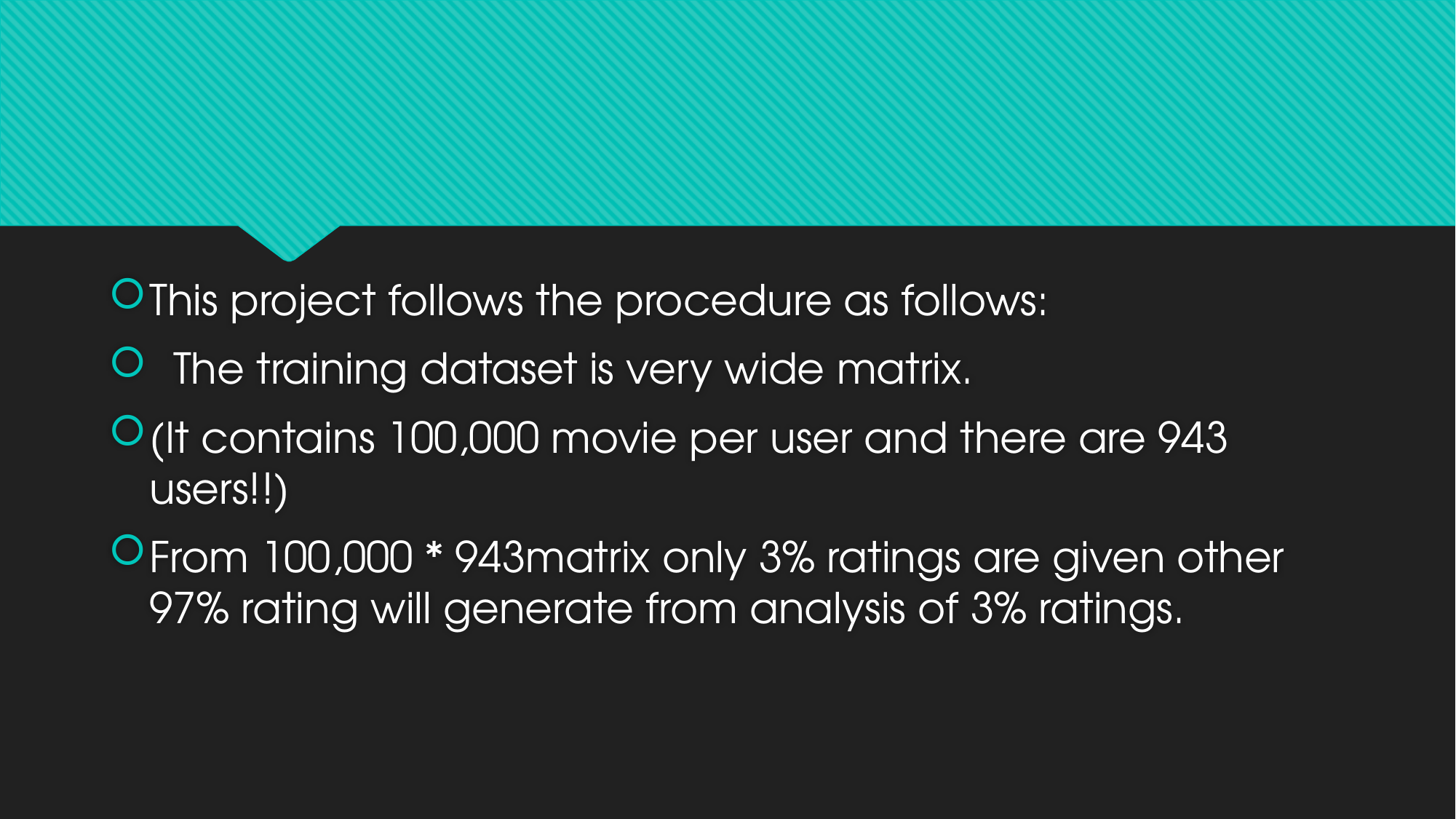

#
This project follows the procedure as follows:
  The training dataset is very wide matrix.
(It contains 100,000 movie per user and there are 943 users!!)
From 100,000 * 943matrix only 3% ratings are given other 97% rating will generate from analysis of 3% ratings.